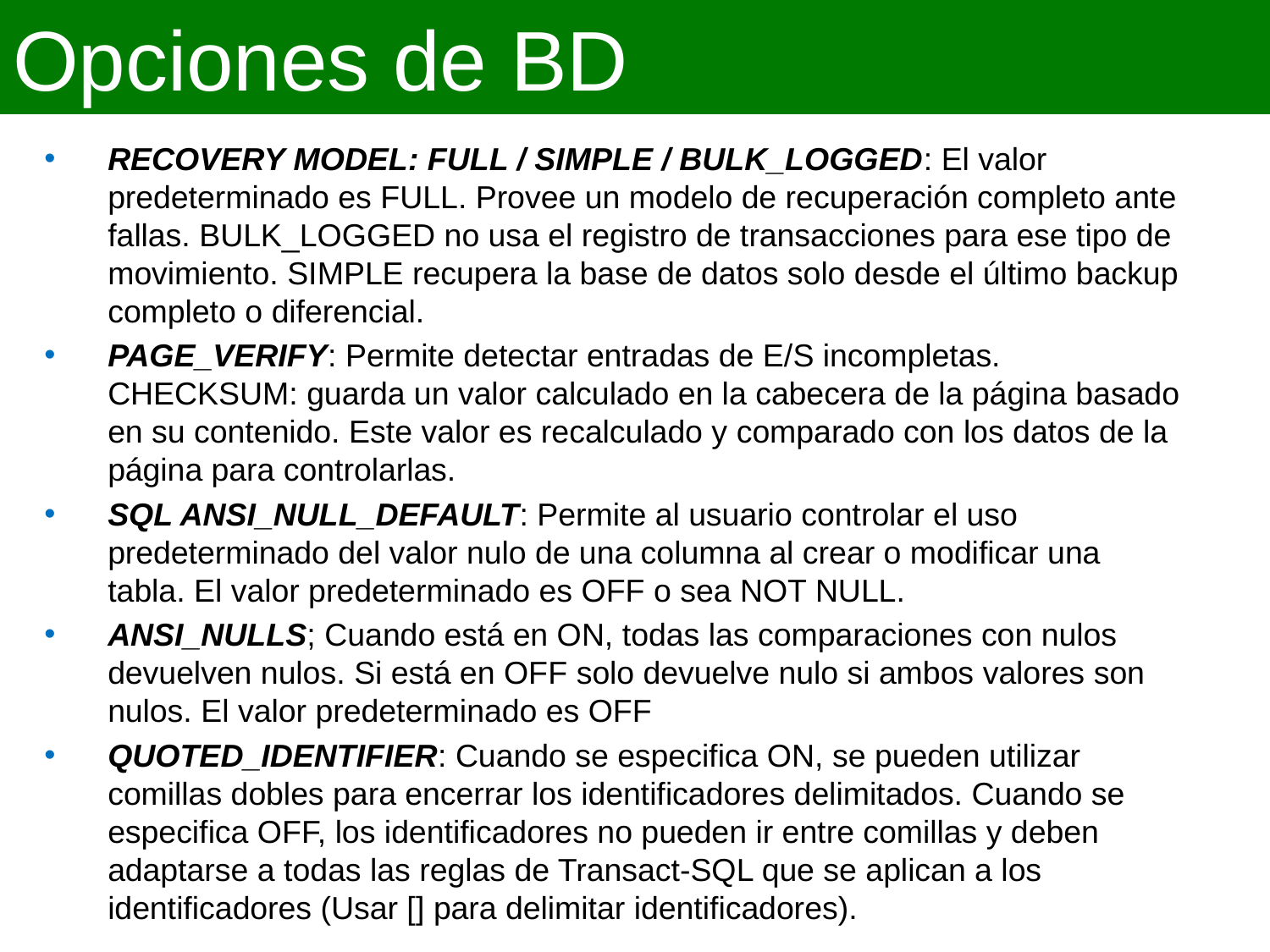

Opciones de BD
RECOVERY MODEL: FULL / SIMPLE / BULK_LOGGED: El valor predeterminado es FULL. Provee un modelo de recuperación completo ante fallas. BULK_LOGGED no usa el registro de transacciones para ese tipo de movimiento. SIMPLE recupera la base de datos solo desde el último backup completo o diferencial.
PAGE_VERIFY: Permite detectar entradas de E/S incompletas. CHECKSUM: guarda un valor calculado en la cabecera de la página basado en su contenido. Este valor es recalculado y comparado con los datos de la página para controlarlas.
SQL ANSI_NULL_DEFAULT: Permite al usuario controlar el uso predeterminado del valor nulo de una columna al crear o modificar una tabla. El valor predeterminado es OFF o sea NOT NULL.
ANSI_NULLS; Cuando está en ON, todas las comparaciones con nulos devuelven nulos. Si está en OFF solo devuelve nulo si ambos valores son nulos. El valor predeterminado es OFF
QUOTED_IDENTIFIER: Cuando se especifica ON, se pueden utilizar comillas dobles para encerrar los identificadores delimitados. Cuando se especifica OFF, los identificadores no pueden ir entre comillas y deben adaptarse a todas las reglas de Transact-SQL que se aplican a los identificadores (Usar [] para delimitar identificadores).